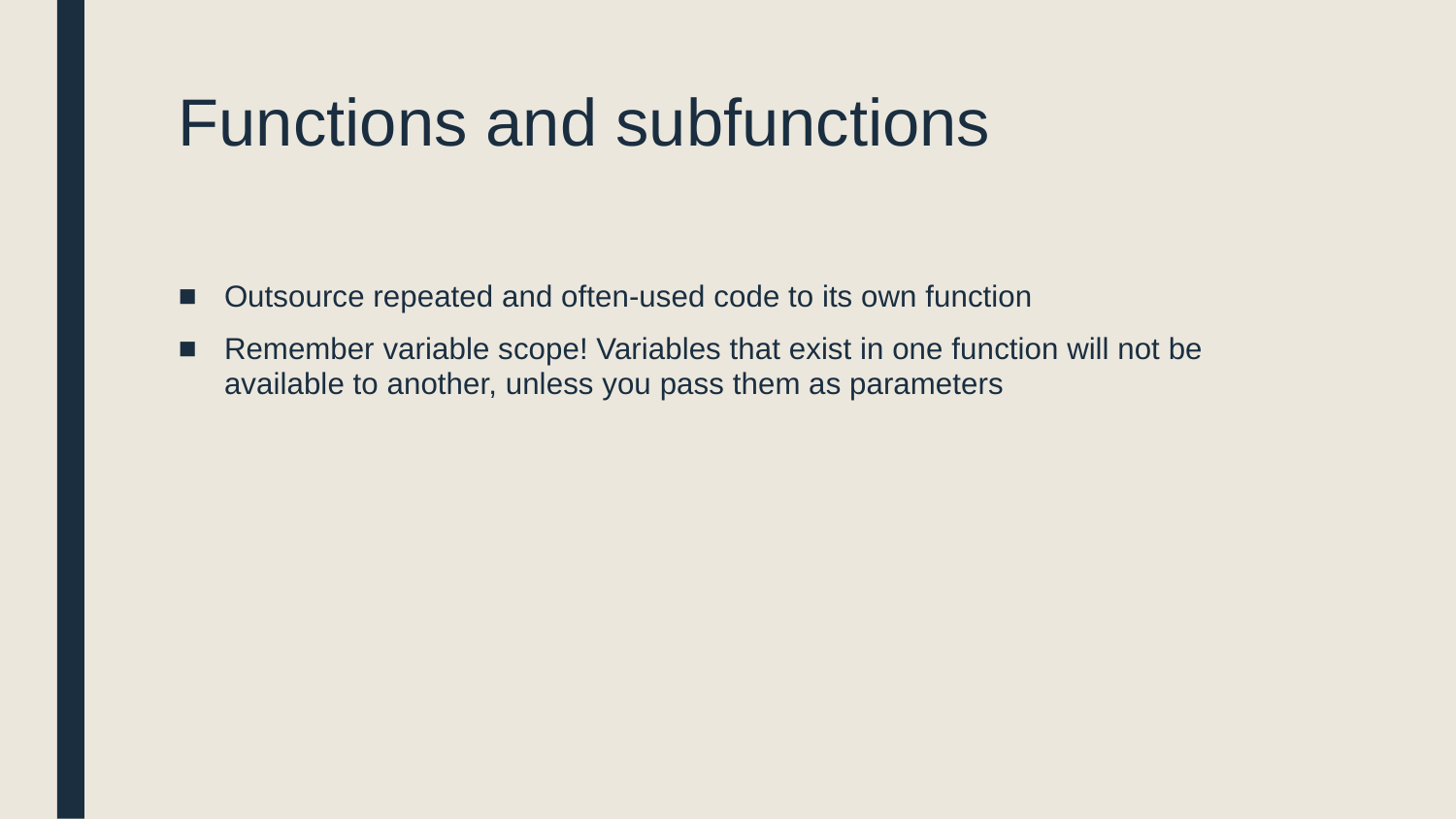

# Functions and subfunctions
Outsource repeated and often-used code to its own function
Remember variable scope! Variables that exist in one function will not be available to another, unless you pass them as parameters